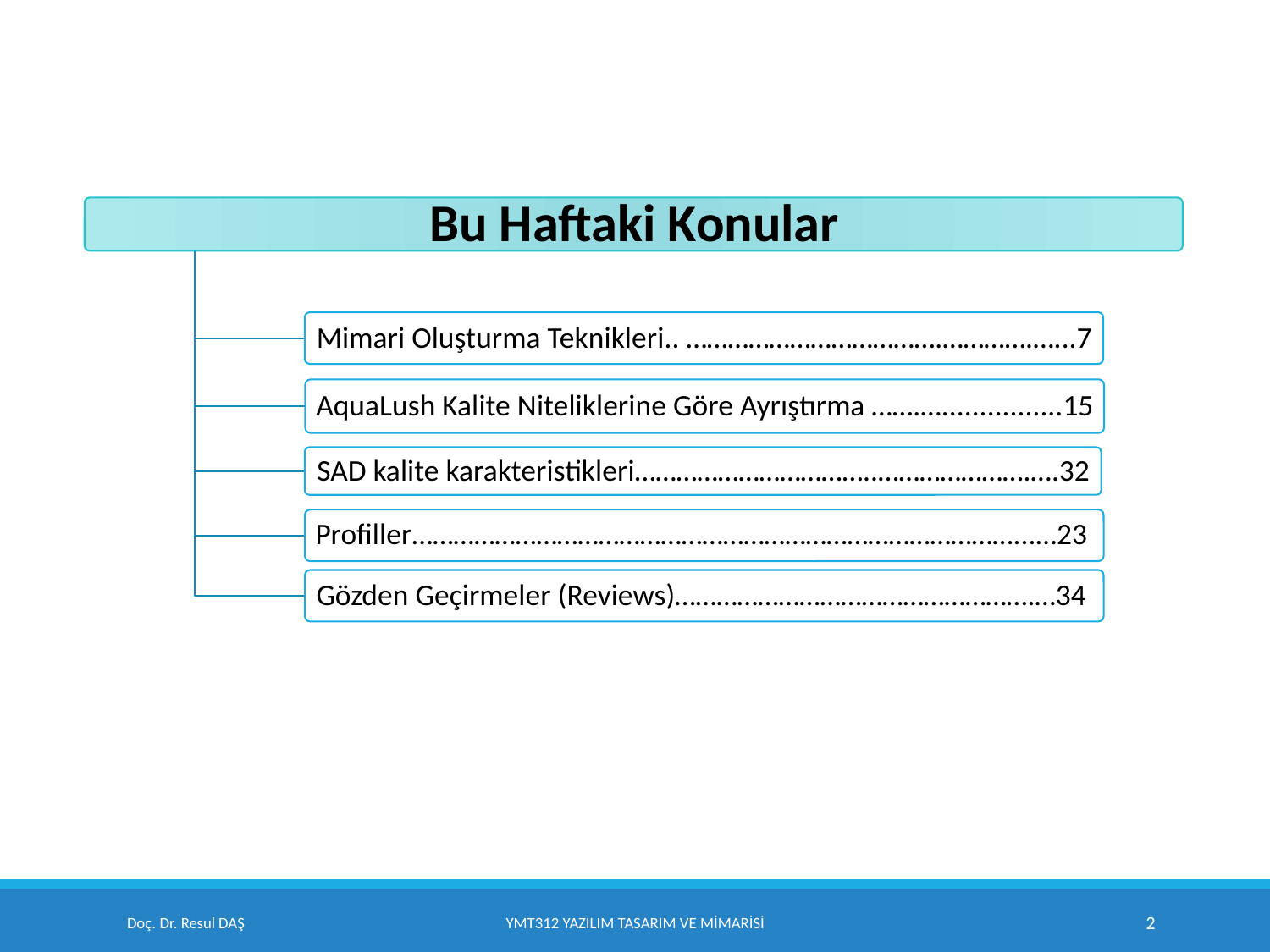

Bu Haftaki Konular
Mimari Oluşturma Teknikleri.. ……………………………….………….…...7
AquaLush Kalite Niteliklerine Göre Ayrıştırma …….…................15
SAD kalite karakteristikleri……………………………..………………….….32
Profiller……………………………………………………………………………...…23
Gözden Geçirmeler (Reviews)…………………………………………….…34
Doç. Dr. Resul DAŞ
YMT312 Yazılım Tasarım ve Mimarisi
2